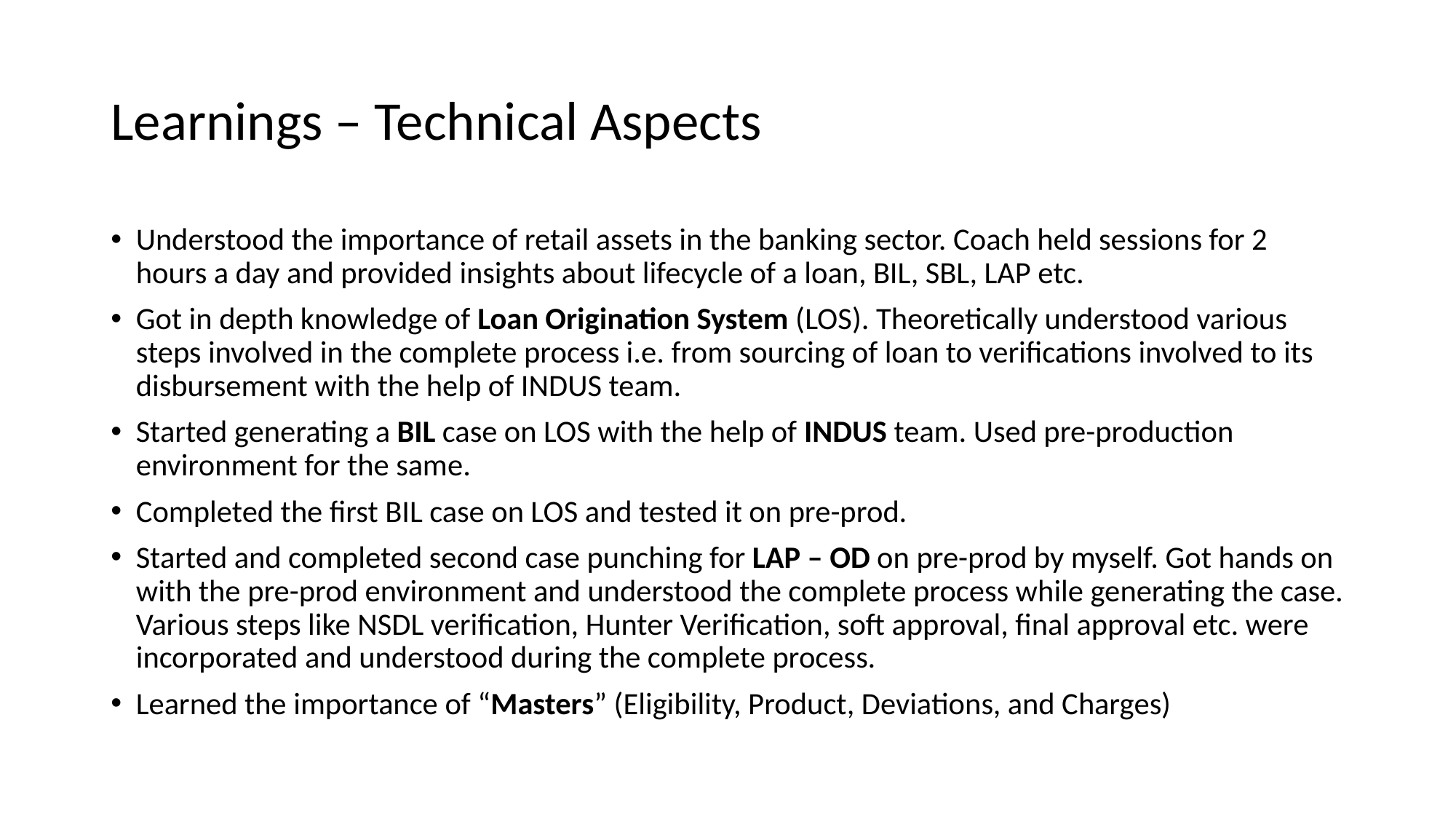

# Learnings – Technical Aspects
Understood the importance of retail assets in the banking sector. Coach held sessions for 2 hours a day and provided insights about lifecycle of a loan, BIL, SBL, LAP etc.
Got in depth knowledge of Loan Origination System (LOS). Theoretically understood various steps involved in the complete process i.e. from sourcing of loan to verifications involved to its disbursement with the help of INDUS team.
Started generating a BIL case on LOS with the help of INDUS team. Used pre-production environment for the same.
Completed the first BIL case on LOS and tested it on pre-prod.
Started and completed second case punching for LAP – OD on pre-prod by myself. Got hands on with the pre-prod environment and understood the complete process while generating the case. Various steps like NSDL verification, Hunter Verification, soft approval, final approval etc. were incorporated and understood during the complete process.
Learned the importance of “Masters” (Eligibility, Product, Deviations, and Charges)